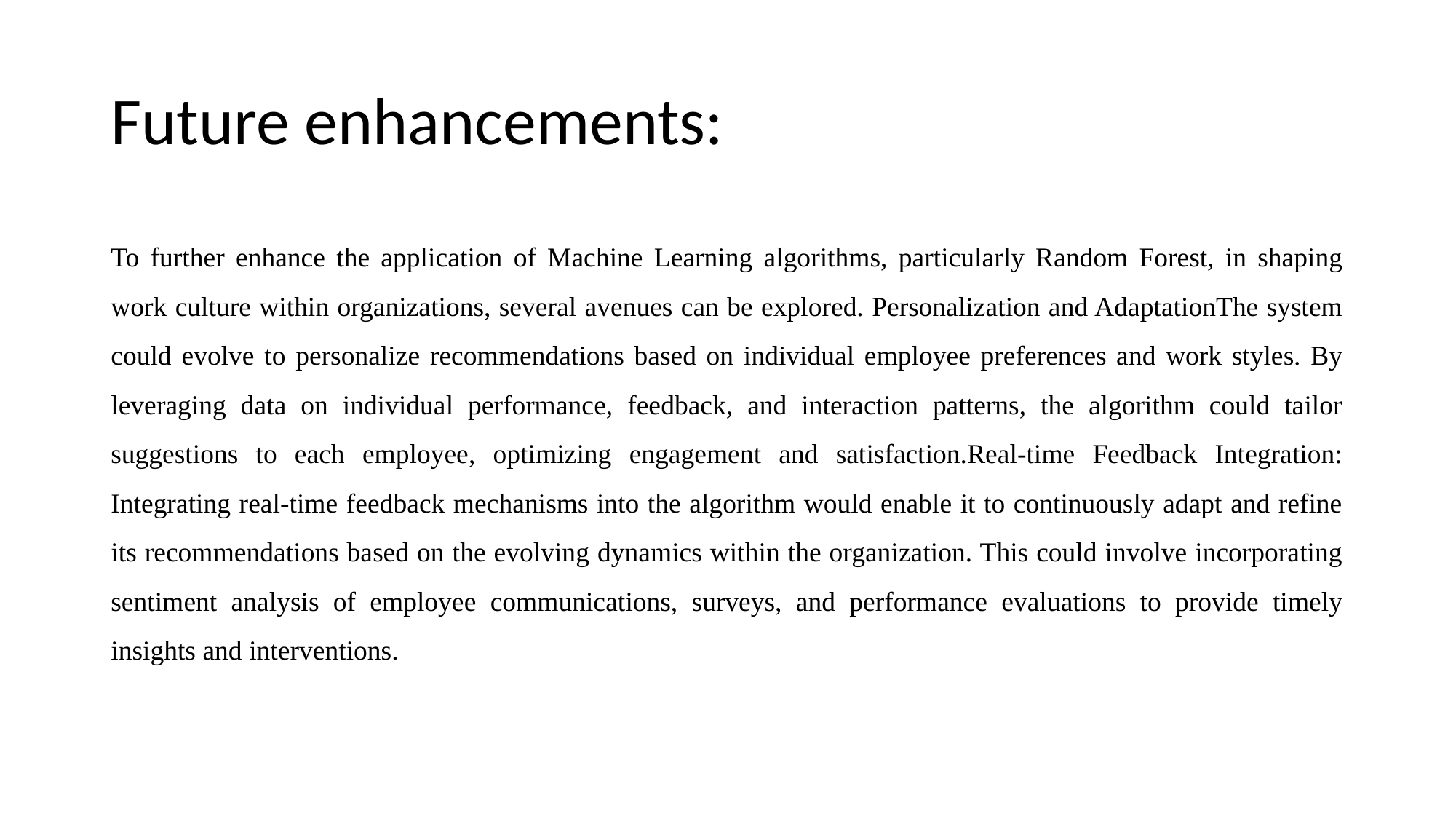

# Future enhancements:
To further enhance the application of Machine Learning algorithms, particularly Random Forest, in shaping work culture within organizations, several avenues can be explored. Personalization and AdaptationThe system could evolve to personalize recommendations based on individual employee preferences and work styles. By leveraging data on individual performance, feedback, and interaction patterns, the algorithm could tailor suggestions to each employee, optimizing engagement and satisfaction.Real-time Feedback Integration: Integrating real-time feedback mechanisms into the algorithm would enable it to continuously adapt and refine its recommendations based on the evolving dynamics within the organization. This could involve incorporating sentiment analysis of employee communications, surveys, and performance evaluations to provide timely insights and interventions.